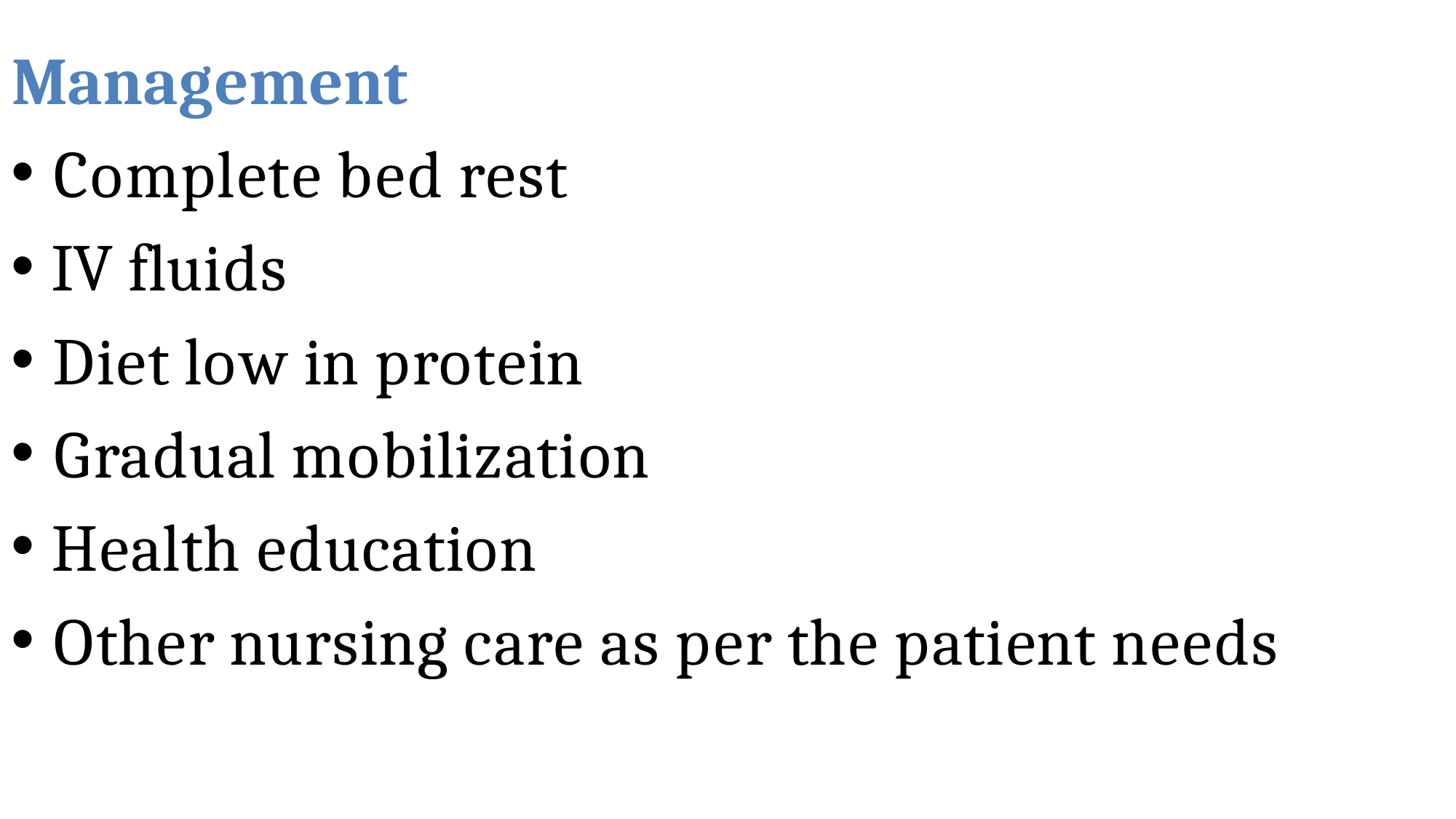

Management
Complete bed rest
IV fluids
Diet low in protein
Gradual mobilization
Health education
Other nursing care as per the patient needs